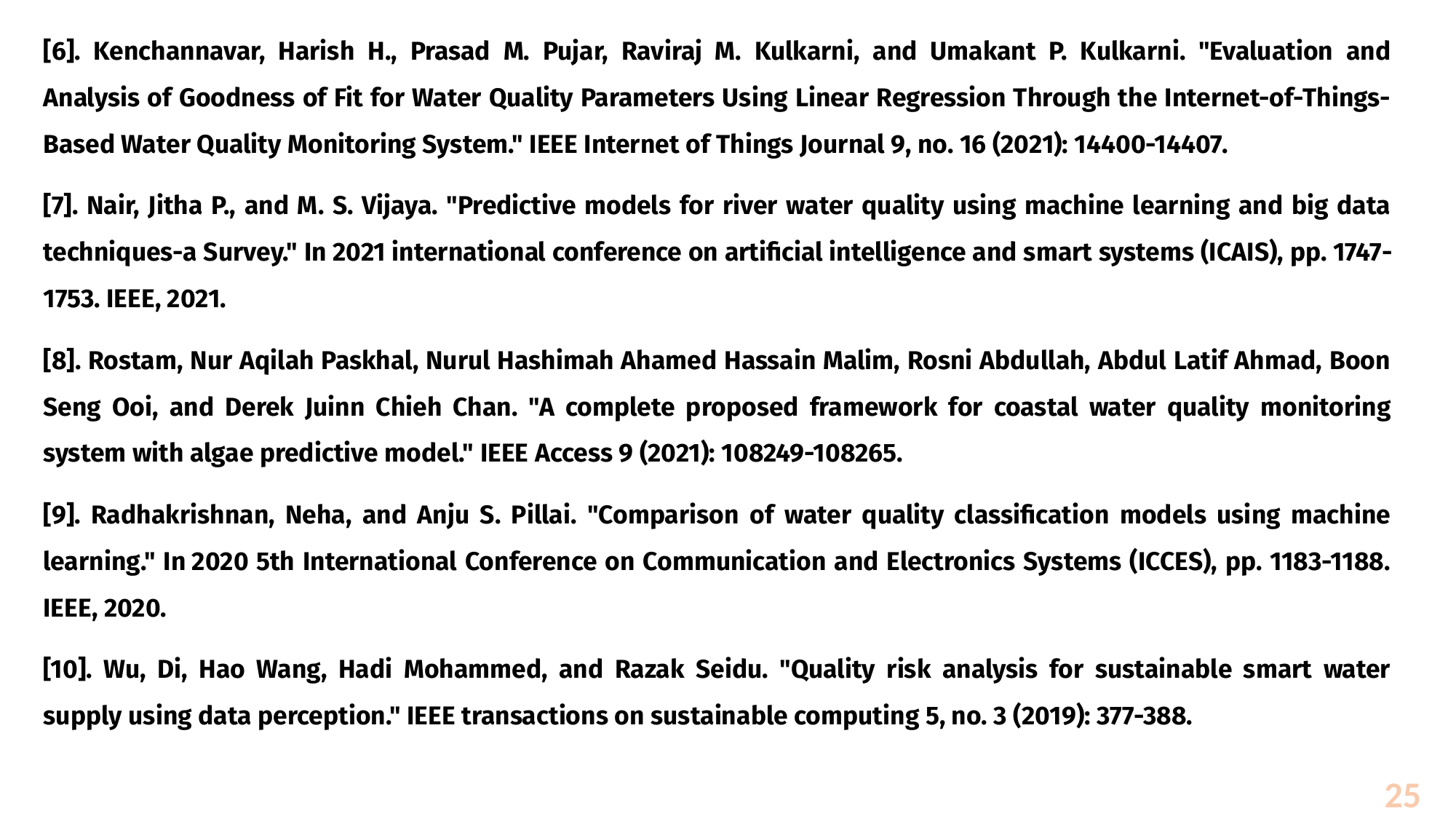

[6]. Kenchannavar, Harish H., Prasad M. Pujar, Raviraj M. Kulkarni, and Umakant P. Kulkarni. "Evaluation and Analysis of Goodness of Fit for Water Quality Parameters Using Linear Regression Through the Internet-of-Things-Based Water Quality Monitoring System." IEEE Internet of Things Journal 9, no. 16 (2021): 14400-14407.
[7]. Nair, Jitha P., and M. S. Vijaya. "Predictive models for river water quality using machine learning and big data techniques-a Survey." In 2021 international conference on artificial intelligence and smart systems (ICAIS), pp. 1747-1753. IEEE, 2021.
[8]. Rostam, Nur Aqilah Paskhal, Nurul Hashimah Ahamed Hassain Malim, Rosni Abdullah, Abdul Latif Ahmad, Boon Seng Ooi, and Derek Juinn Chieh Chan. "A complete proposed framework for coastal water quality monitoring system with algae predictive model." IEEE Access 9 (2021): 108249-108265.
[9]. Radhakrishnan, Neha, and Anju S. Pillai. "Comparison of water quality classification models using machine learning." In 2020 5th International Conference on Communication and Electronics Systems (ICCES), pp. 1183-1188. IEEE, 2020.
[10]. Wu, Di, Hao Wang, Hadi Mohammed, and Razak Seidu. "Quality risk analysis for sustainable smart water supply using data perception." IEEE transactions on sustainable computing 5, no. 3 (2019): 377-388.

25